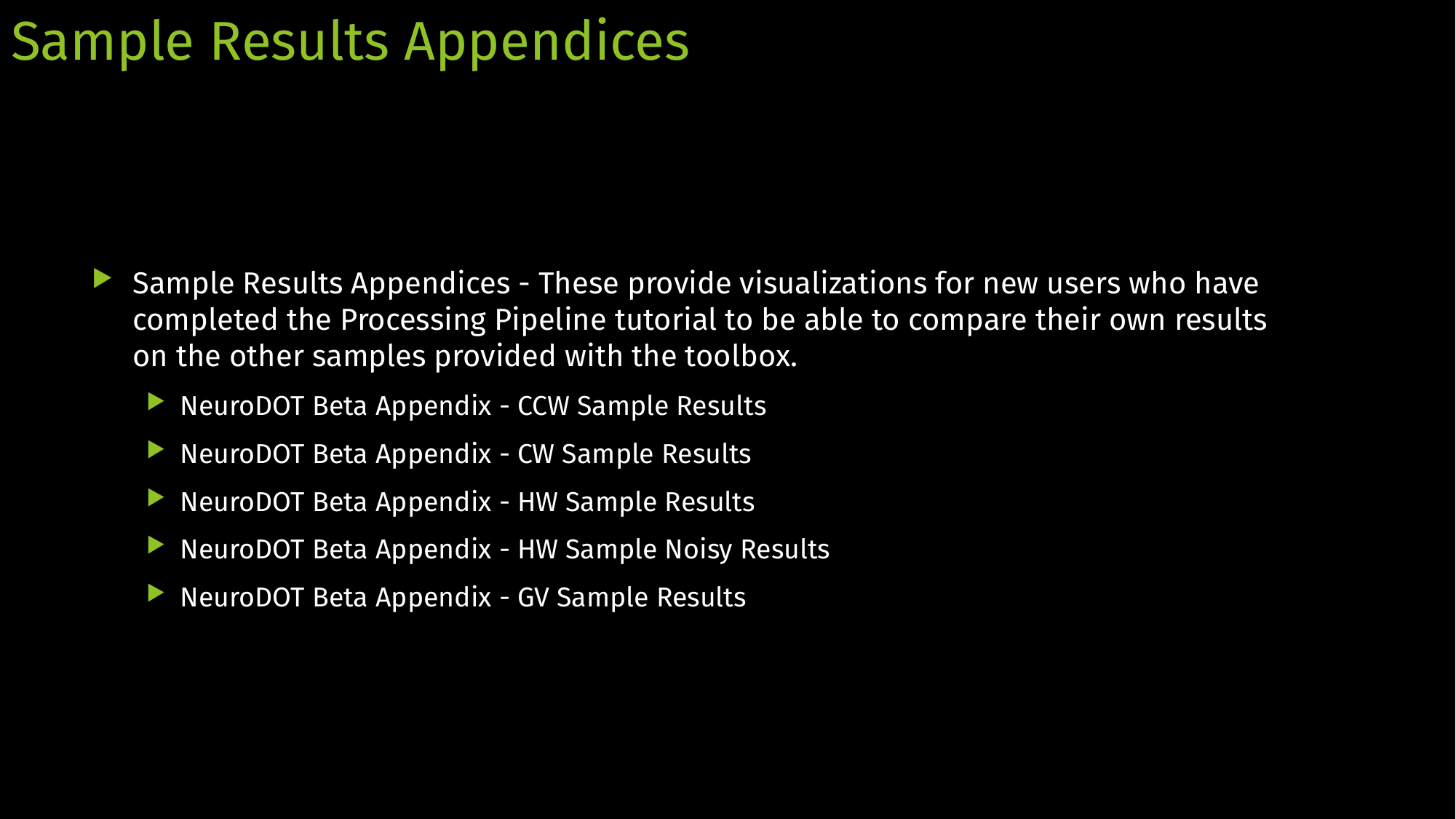

# Sample Results Appendices
Sample Results Appendices - These provide visualizations for new users who have completed the Processing Pipeline tutorial to be able to compare their own results on the other samples provided with the toolbox.
NeuroDOT Beta Appendix - CCW Sample Results
NeuroDOT Beta Appendix - CW Sample Results
NeuroDOT Beta Appendix - HW Sample Results
NeuroDOT Beta Appendix - HW Sample Noisy Results
NeuroDOT Beta Appendix - GV Sample Results